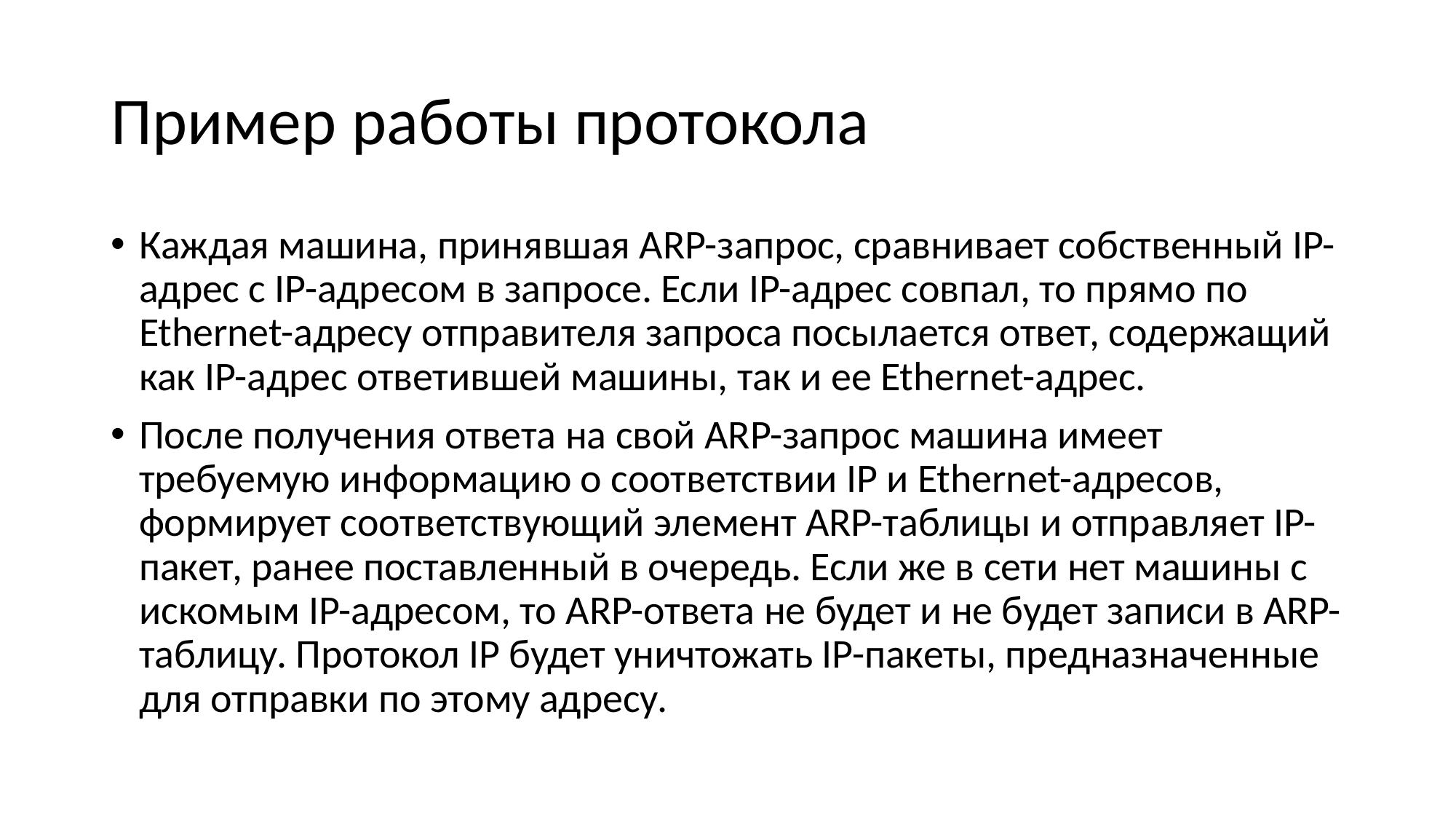

# Пример работы протокола
Каждая машина, принявшая ARP-запрос, сравнивает собственный IP-адрес с IP-адресом в запросе. Если IP-адрес совпал, то прямо по Ethernet-адресу отправителя запроса посылается ответ, содержащий как IP-адрес ответившей машины, так и ее Ethernet-адрес.
После получения ответа на свой ARP-запрос машина имеет требуемую информацию о соответствии IP и Ethernet-адресов, формирует соответствующий элемент ARP-таблицы и отправляет IP-пакет, ранее поставленный в очередь. Если же в сети нет машины с искомым IP-адресом, то ARP-ответа не будет и не будет записи в ARP-таблицу. Протокол IP будет уничтожать IP-пакеты, предназначенные для отправки по этому адресу.